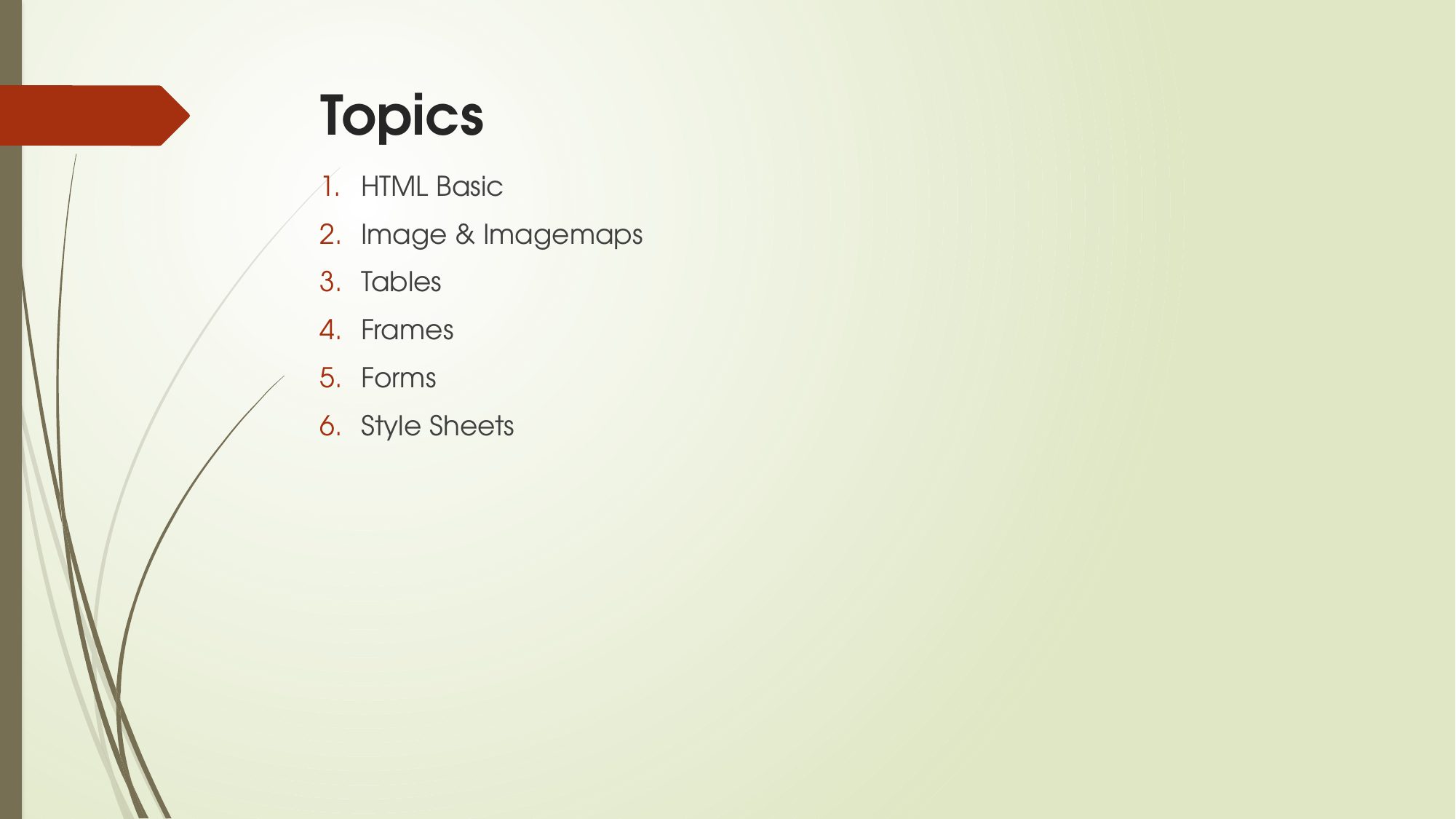

# Topics
HTML Basic
Image & Imagemaps
Tables
Frames
Forms
Style Sheets